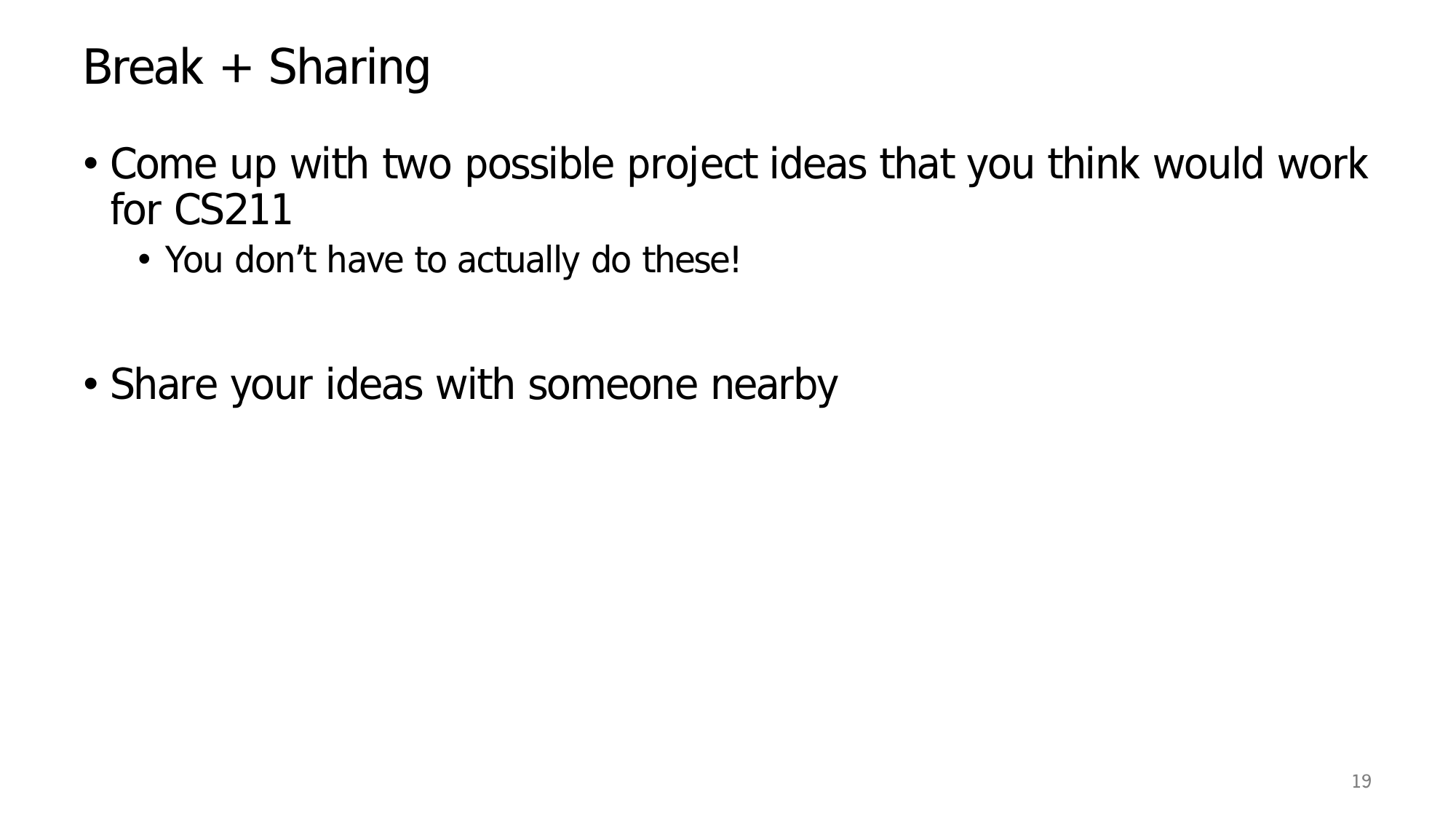

# Break + Sharing
Come up with two possible project ideas that you think would work for CS211
You don’t have to actually do these!

Share your ideas with someone nearby
19